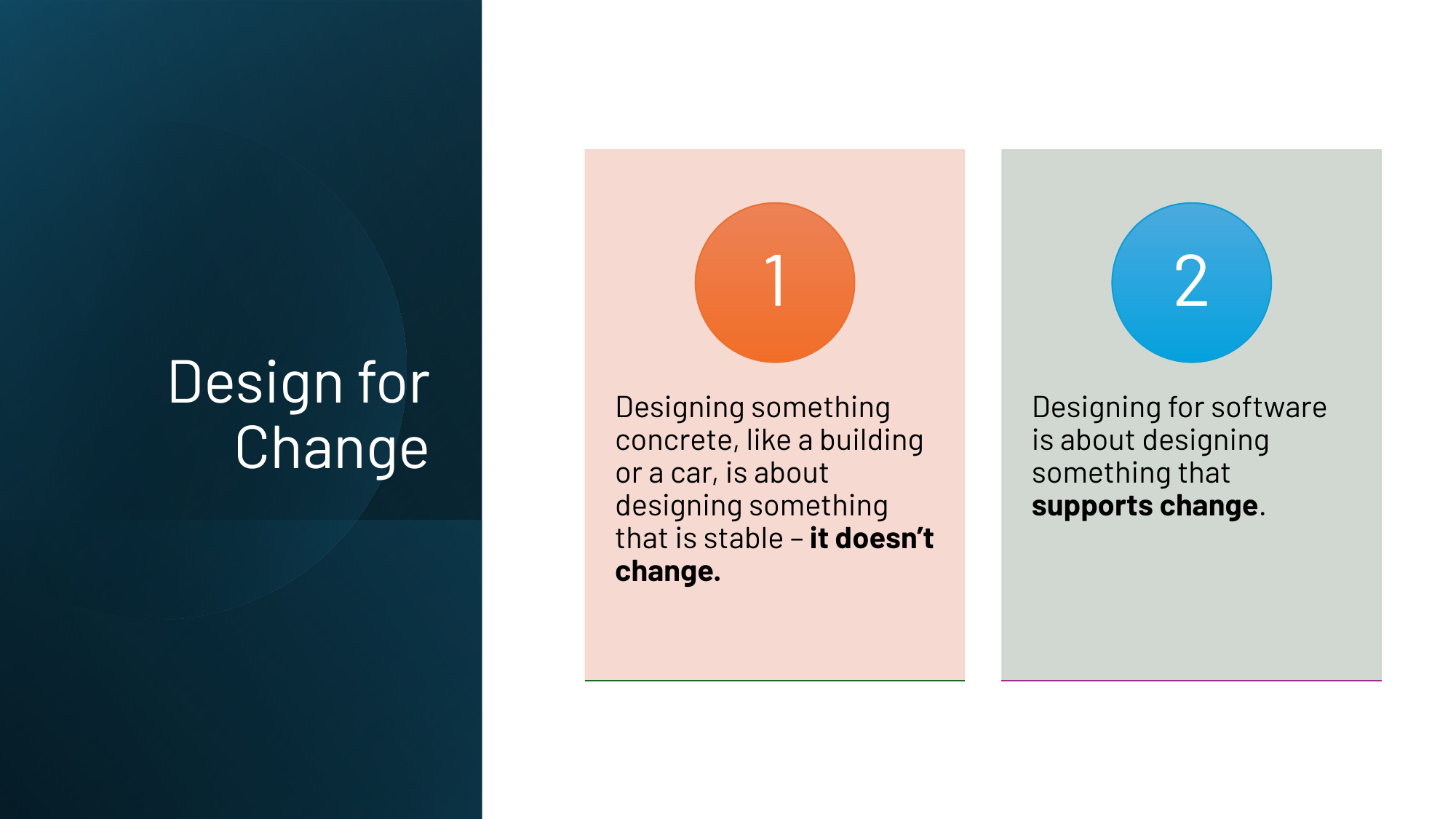

Designing something concrete, like a building or a car, is about designing something that is stable – it doesn’t change.
1
Designing for software is about designing something that supports change.
2

# Design for Change